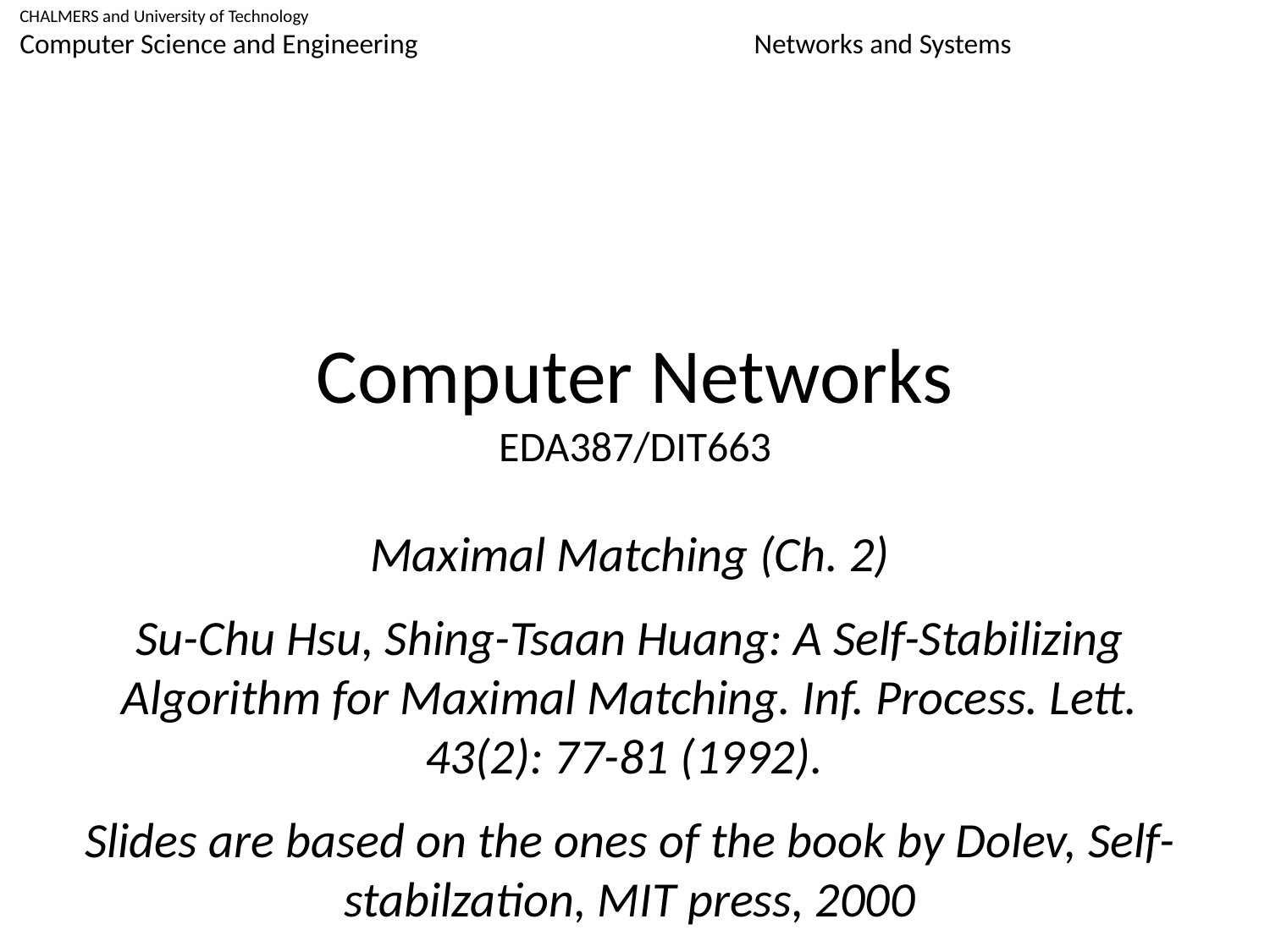

CHALMERS and University of Technology
Computer Science and Engineering                                                     Networks and Systems
# Computer Networks EDA387/DIT663
Maximal Matching (Ch. 2)
Su-Chu Hsu, Shing-Tsaan Huang: A Self-Stabilizing Algorithm for Maximal Matching. Inf. Process. Lett. 43(2): 77-81 (1992).
Slides are based on the ones of the book by Dolev, Self-stabilzation, MIT press, 2000